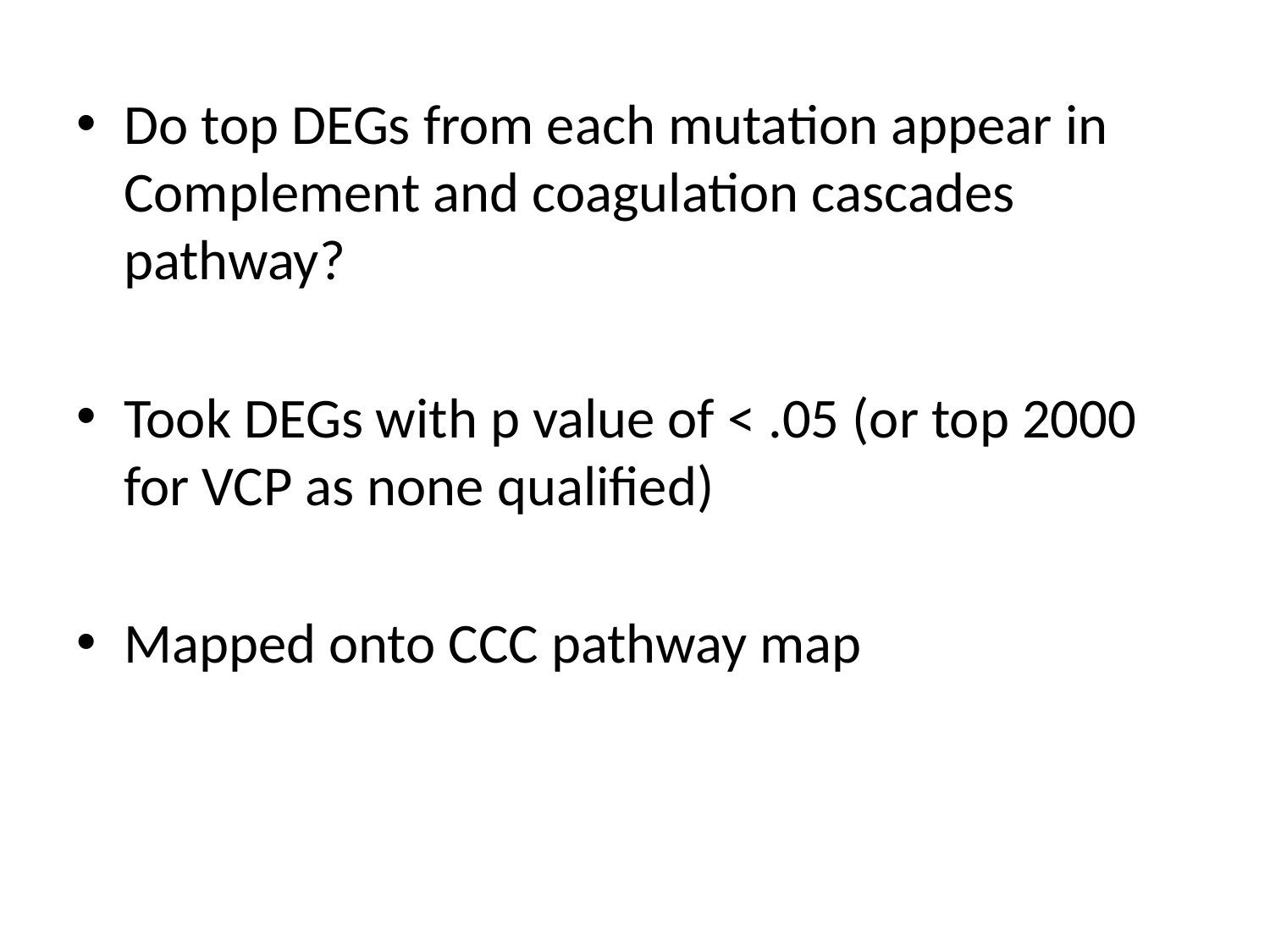

Do top DEGs from each mutation appear in Complement and coagulation cascades pathway?

Took DEGs with p value of < .05 (or top 2000 for VCP as none qualified)

Mapped onto CCC pathway map